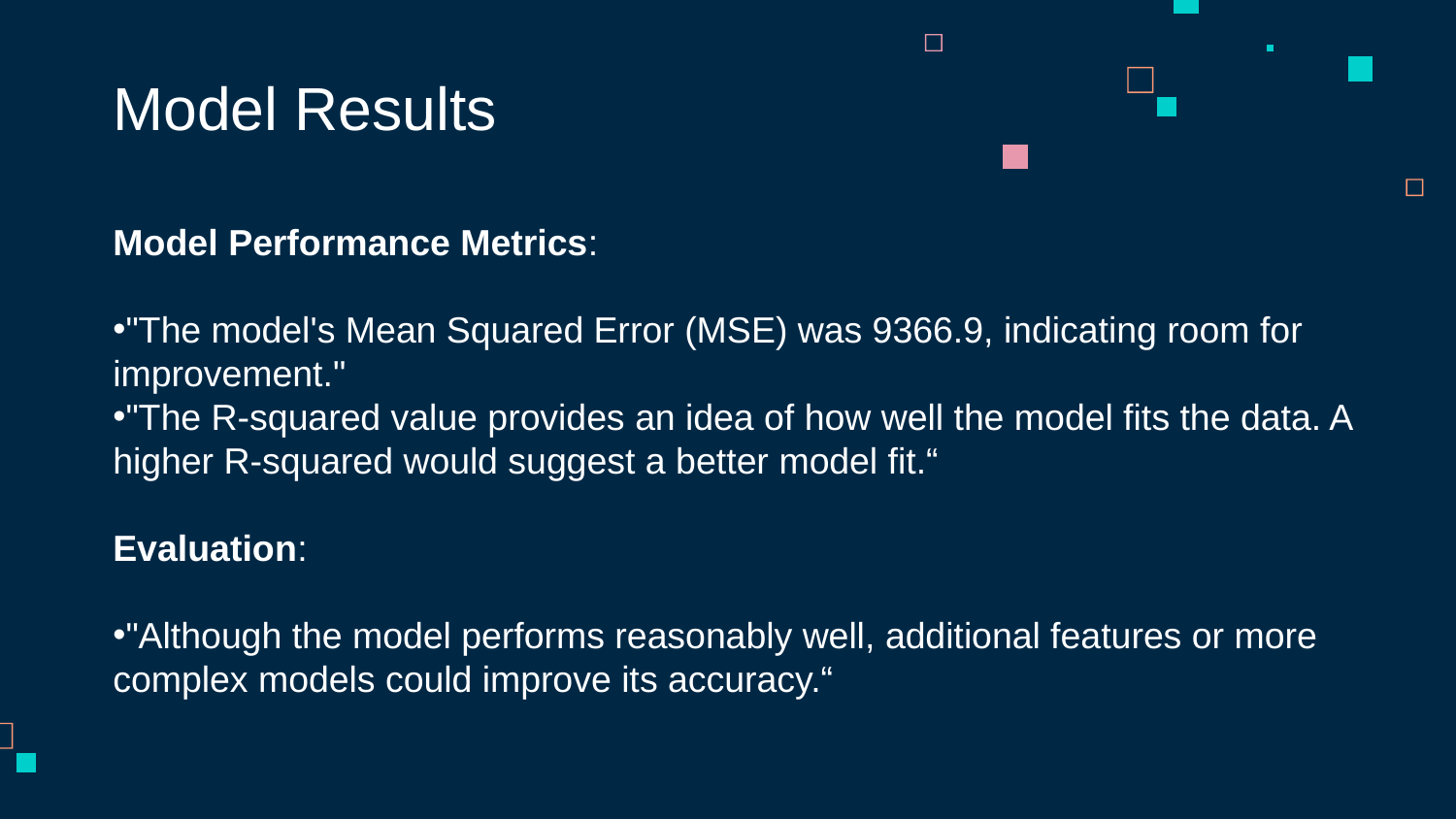

# Model Results
Model Performance Metrics:

"The model's Mean Squared Error (MSE) was 9366.9, indicating room for improvement."
"The R-squared value provides an idea of how well the model fits the data. A higher R-squared would suggest a better model fit.“

Evaluation:

"Although the model performs reasonably well, additional features or more complex models could improve its accuracy.“